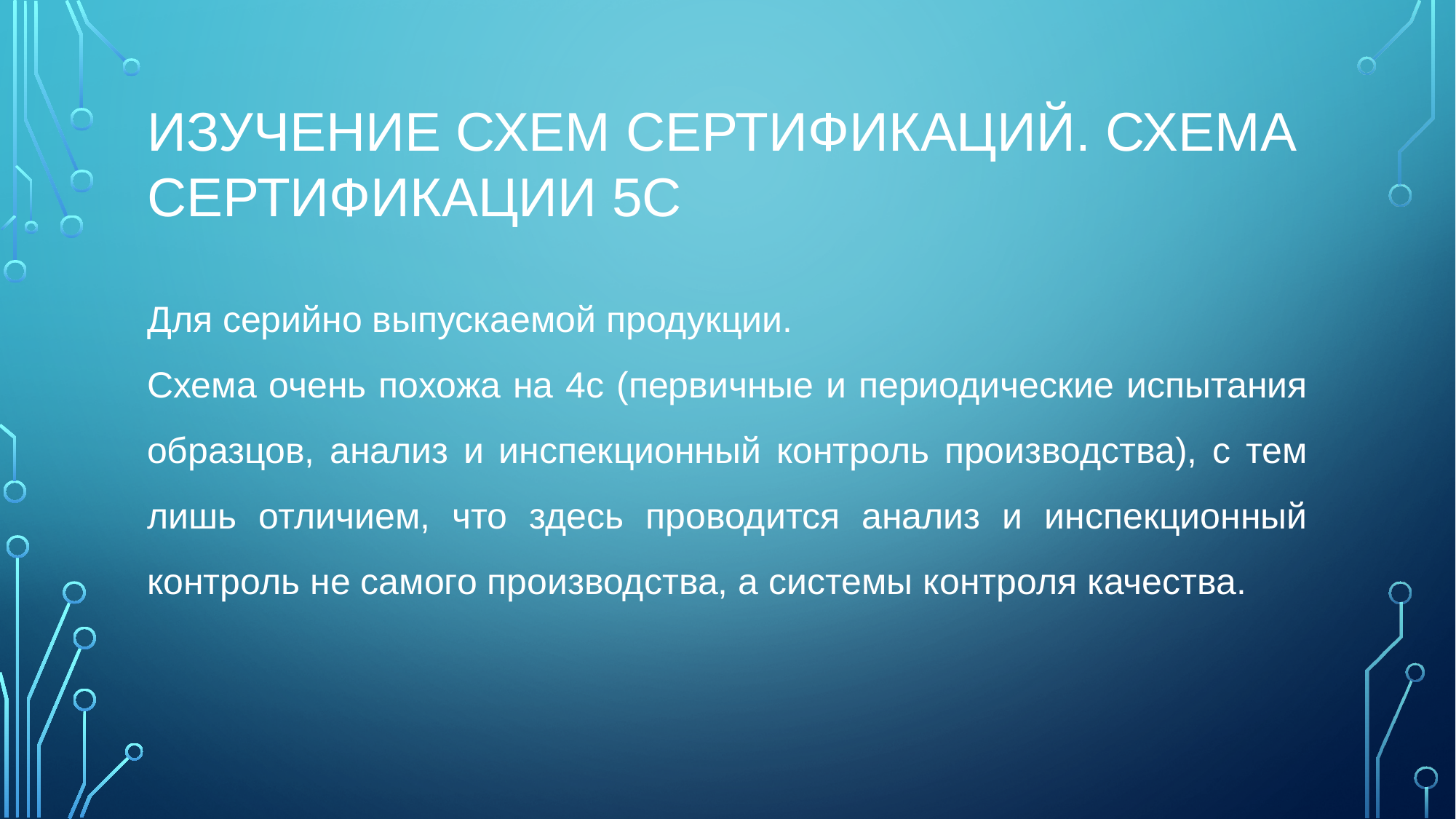

# Изучение схем сертификаций. Схема сертификации 5с
Для серийно выпускаемой продукции.
Схема очень похожа на 4с (первичные и периодические испытания образцов, анализ и инспекционный контроль производства), с тем лишь отличием, что здесь проводится анализ и инспекционный контроль не самого производства, а системы контроля качества.